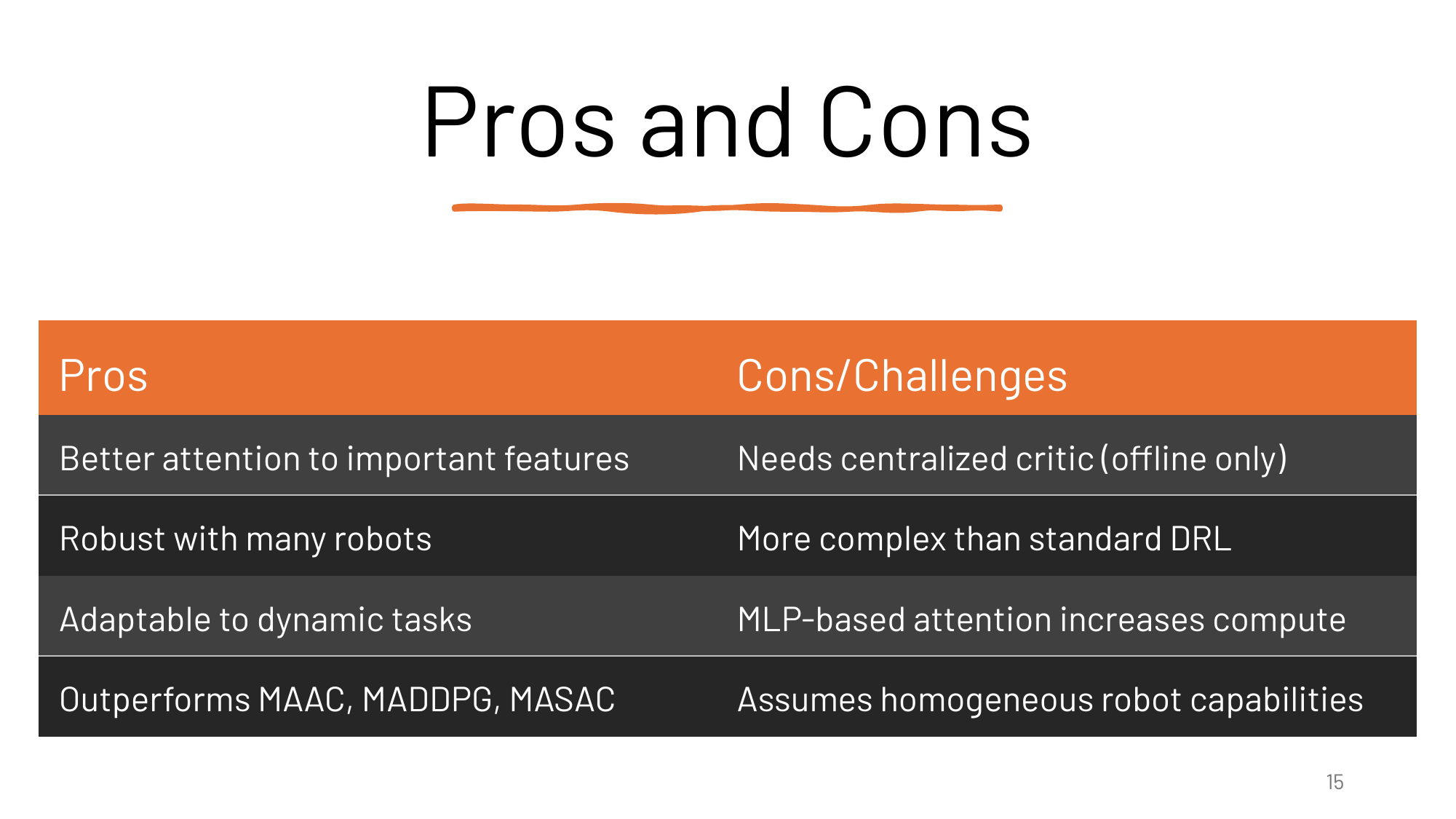

# Pros and Cons

| Pros | Cons/Challenges |
| --- | --- |
| Better attention to important features | Needs centralized critic (offline only) |
| Robust with many robots | More complex than standard DRL |
| Adaptable to dynamic tasks | MLP-based attention increases compute |
| Outperforms MAAC, MADDPG, MASAC | Assumes homogeneous robot capabilities |
15